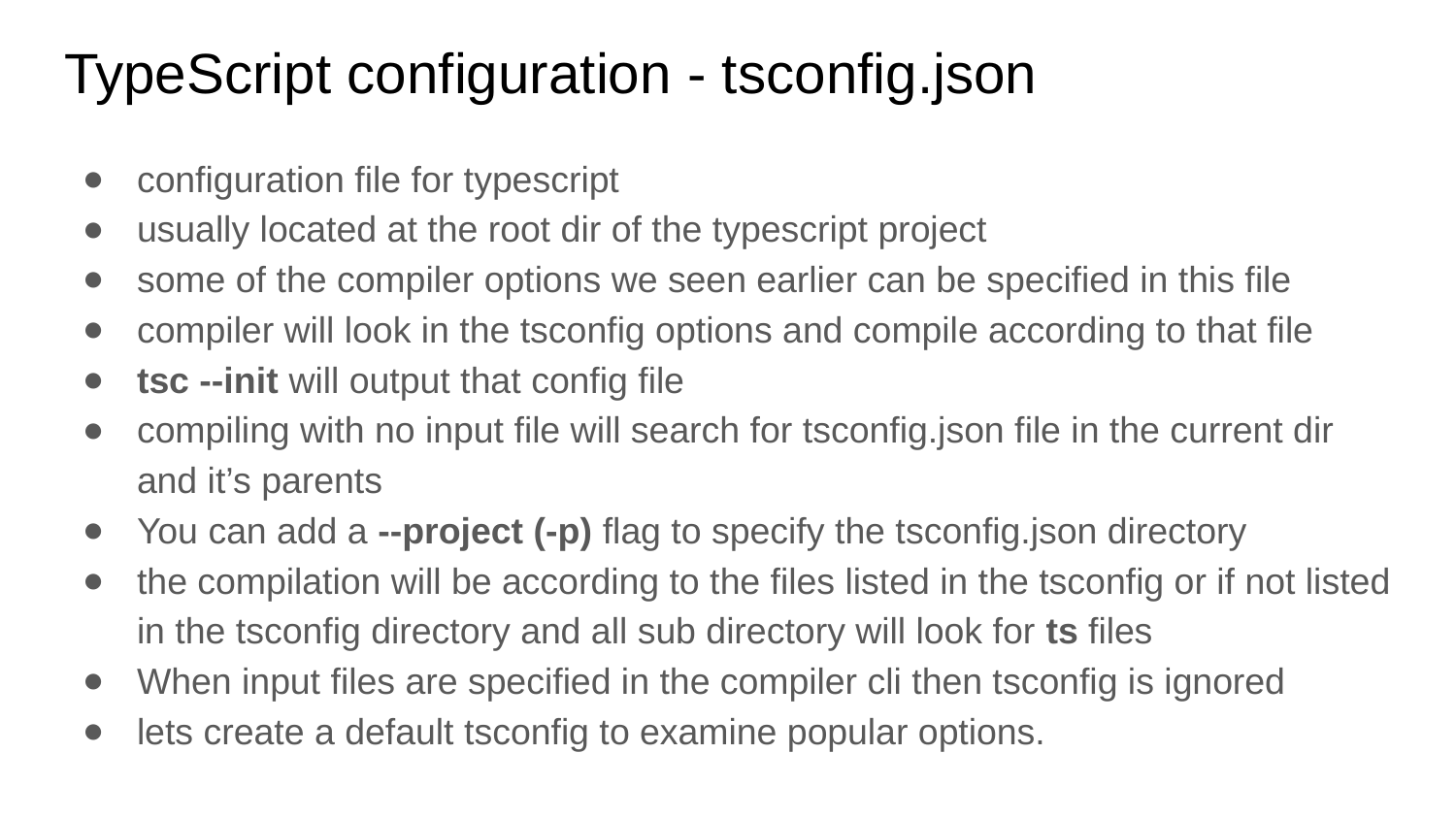

# TypeScript configuration - tsconfig.json
configuration file for typescript
usually located at the root dir of the typescript project
some of the compiler options we seen earlier can be specified in this file
compiler will look in the tsconfig options and compile according to that file
tsc --init will output that config file
compiling with no input file will search for tsconfig.json file in the current dir and it’s parents
You can add a --project (-p) flag to specify the tsconfig.json directory
the compilation will be according to the files listed in the tsconfig or if not listed in the tsconfig directory and all sub directory will look for ts files
When input files are specified in the compiler cli then tsconfig is ignored
lets create a default tsconfig to examine popular options.